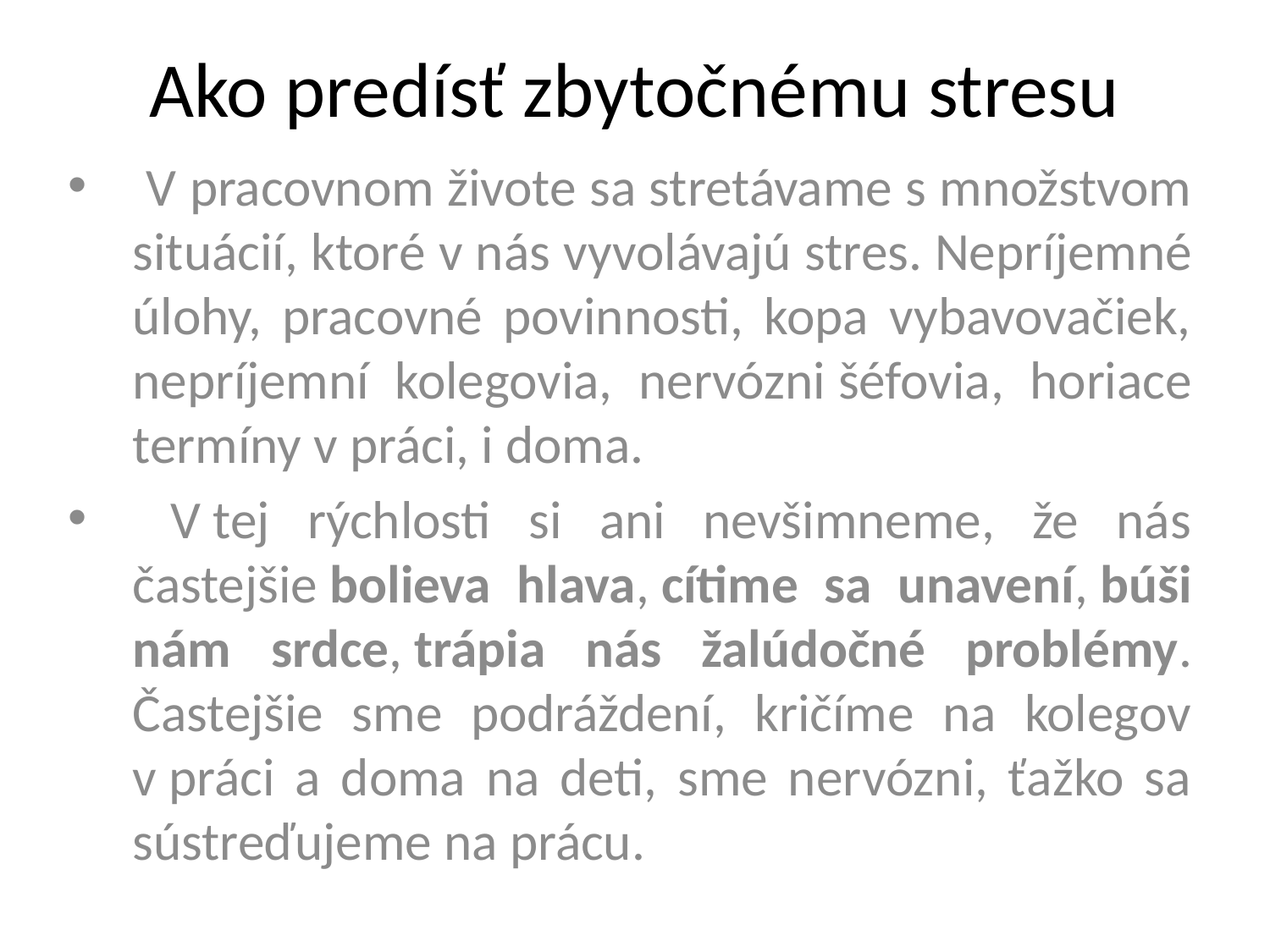

# Ako predísť zbytočnému stresu
 V pracovnom živote sa stretávame s množstvom situácií, ktoré v nás vyvolávajú stres. Nepríjemné úlohy, pracovné povinnosti, kopa vybavovačiek, nepríjemní kolegovia, nervózni šéfovia, horiace termíny v práci, i doma.
 V tej rýchlosti si ani nevšimneme, že nás častejšie bolieva hlava, cítime sa unavení, búši nám srdce, trápia nás žalúdočné problémy. Častejšie sme podráždení, kričíme na kolegov v práci a doma na deti, sme nervózni, ťažko sa sústreďujeme na prácu.